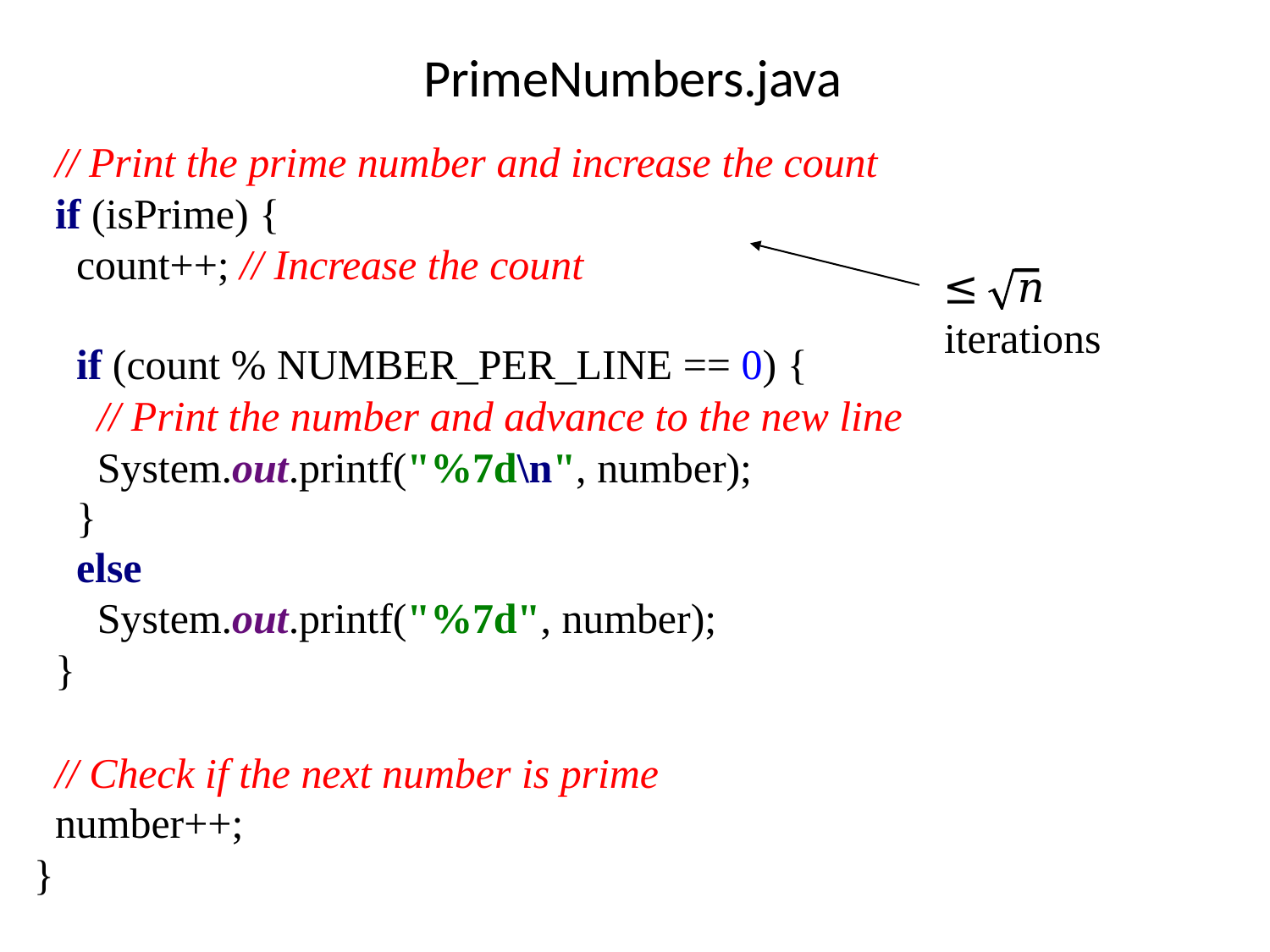

# PrimeNumbers.java
// Print the prime number and increase the count
if (isPrime) {
count++; // Increase the count

≤	𝑛 iterations

if (count % NUMBER_PER_LINE == 0) {
// Print the number and advance to the new line
System.out.printf("%7d\n", number);
}
else
System.out.printf("%7d", number);
}

// Check if the next number is prime
number++;
}